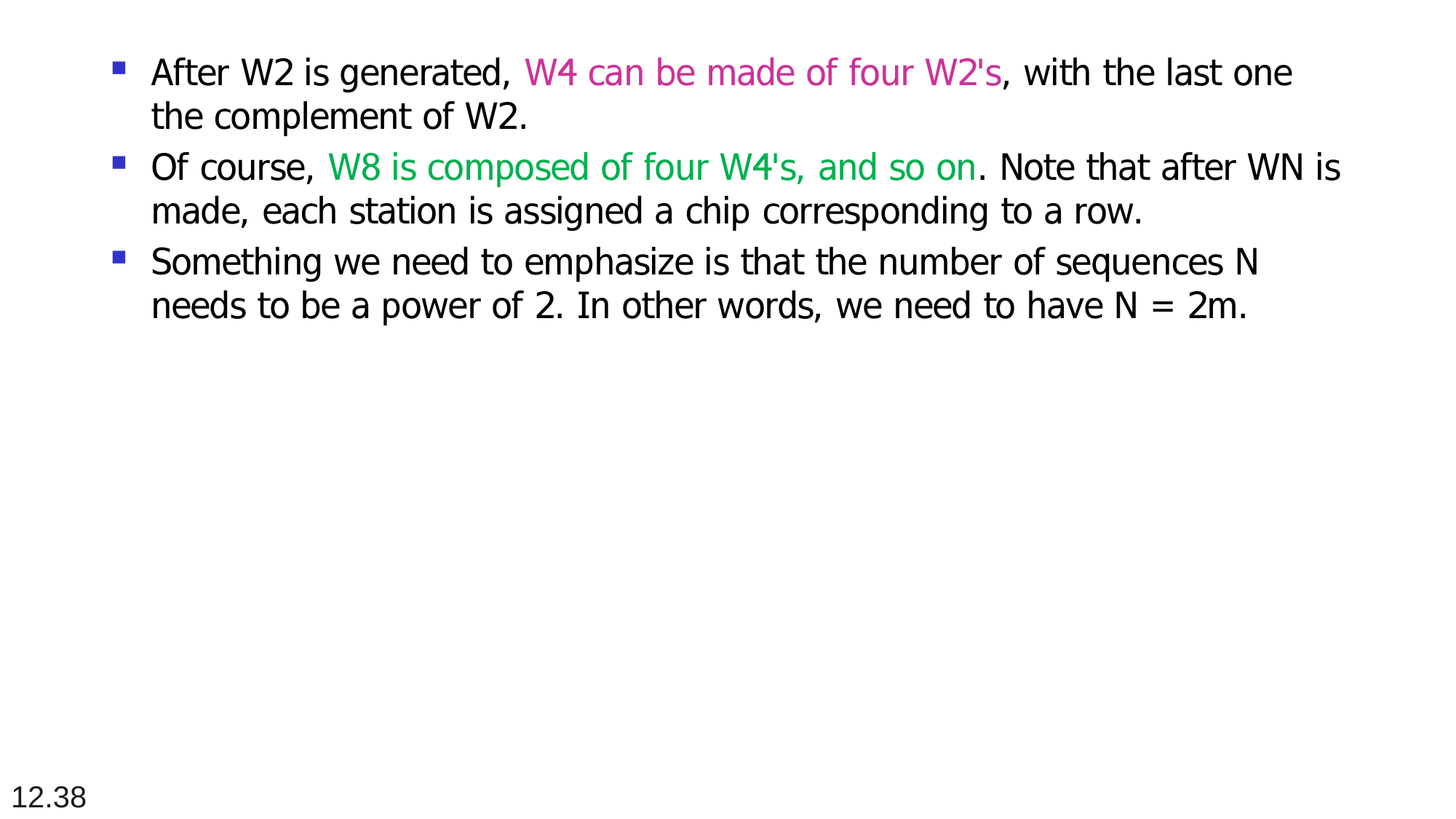

# After W2 is generated, W4 can be made of four W2's, with the last one the complement of W2.
Of course, W8 is composed of four W4's, and so on. Note that after WN is made, each station is assigned a chip corresponding to a row.
Something we need to emphasize is that the number of sequences N needs to be a power of 2. In other words, we need to have N = 2m.
12.38